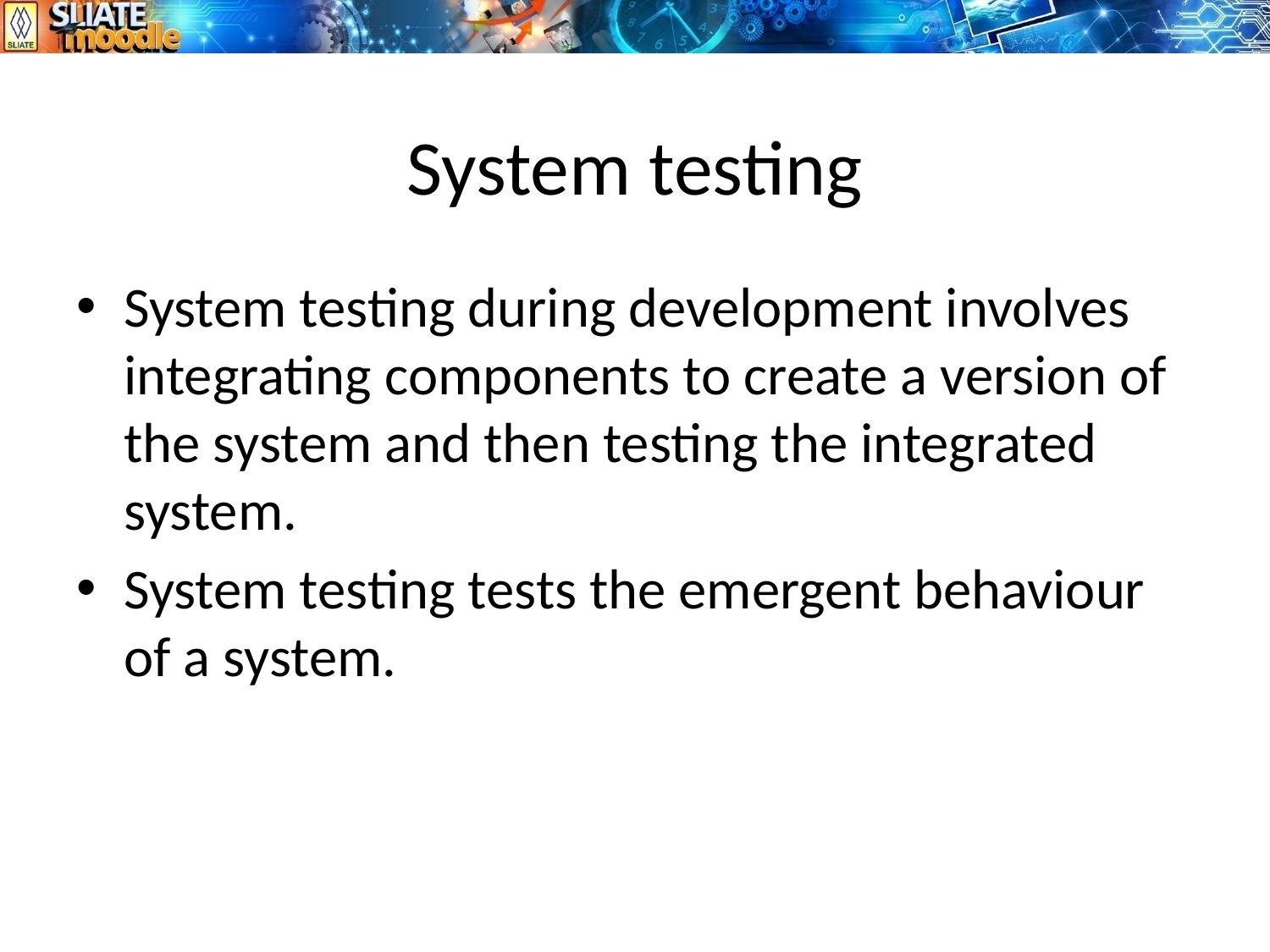

# System testing
System testing during development involves integrating components to create a version of the system and then testing the integrated system.
System testing tests the emergent behaviour of a system.